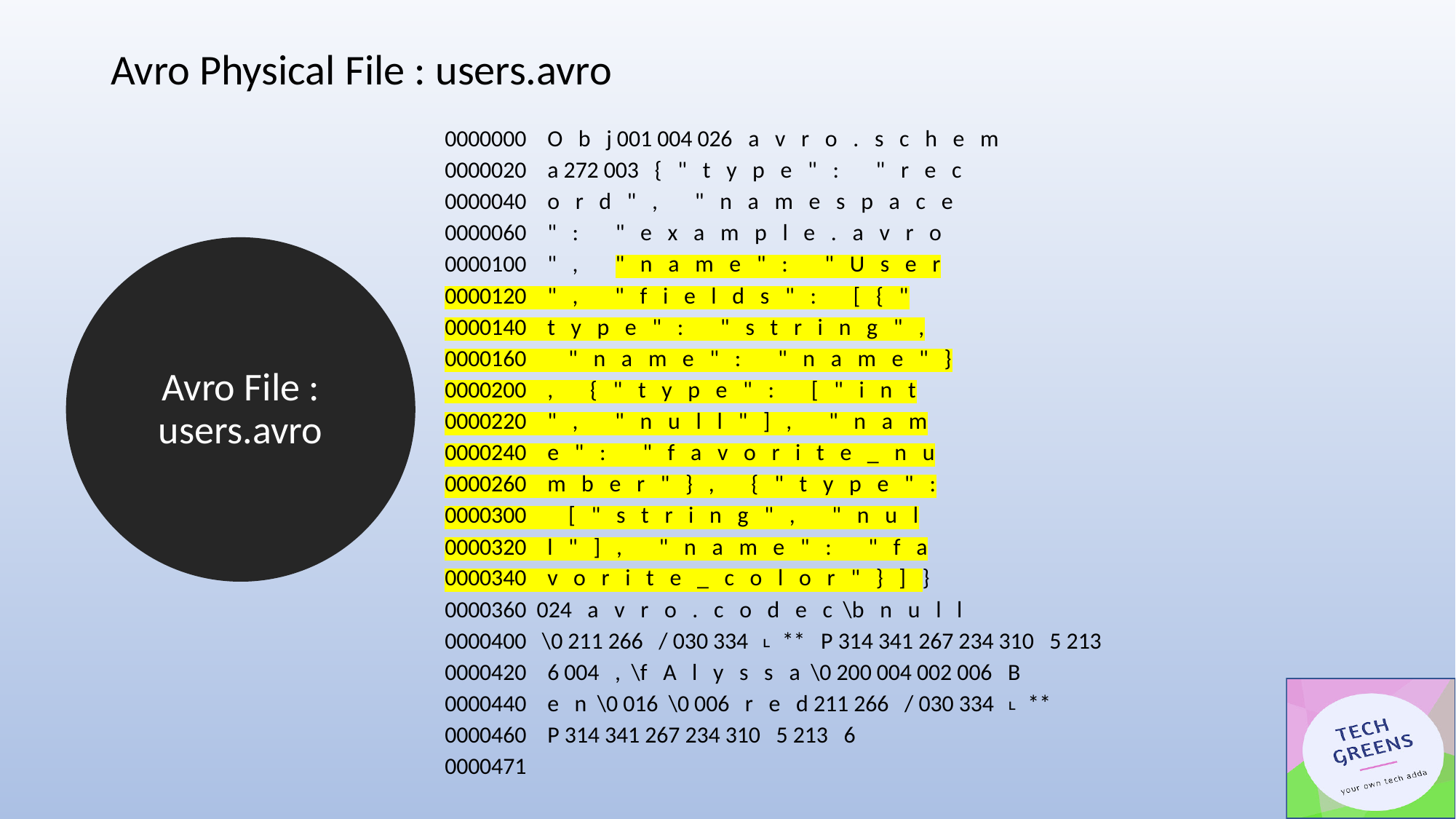

# Avro Physical File : users.avro
0000000    O   b   j 001 004 026   a   v   r   o   .   s   c   h   e   m
0000020    a 272 003   {   "   t   y   p   e   "   :       "   r   e   c
0000040    o   r   d   "   ,       "   n   a   m   e   s   p   a   c   e
0000060    "   :       "   e   x   a   m   p   l   e   .   a   v   r   o
0000100    "   ,       "   n   a   m   e   "   :       "   U   s   e   r
0000120    "   ,       "   f   i   e   l   d   s   "   :       [   {   "
0000140    t   y   p   e   "   :       "   s   t   r   i   n   g   "   ,
0000160        "   n   a   m   e   "   :       "   n   a   m   e   "   }
0000200    ,       {   "   t   y   p   e   "   :       [   "   i   n   t
0000220    "   ,       "   n   u   l   l   "   ]   ,       "   n   a   m
0000240    e   "   :       "   f   a   v   o   r   i   t   e   _   n   u
0000260    m   b   e   r   "   }   ,       {   "   t   y   p   e   "   :
0000300        [   "   s   t   r   i   n   g   "   ,       "   n   u   l
0000320    l   "   ]   ,       "   n   a   m   e   "   :       "   f   a
0000340    v   o   r   i   t   e   _   c   o   l   o   r   "   }   ]   }
0000360  024   a   v   r   o   .   c   o   d   e   c  \b   n   u   l   l
0000400   \0 211 266   / 030 334   ˪  **   P 314 341 267 234 310   5 213
0000420    6 004   ,  \f   A   l   y   s   s   a  \0 200 004 002 006   B
0000440    e   n  \0 016  \0 006   r   e   d 211 266   / 030 334   ˪  **
0000460    P 314 341 267 234 310   5 213   6
0000471
Avro File : users.avro